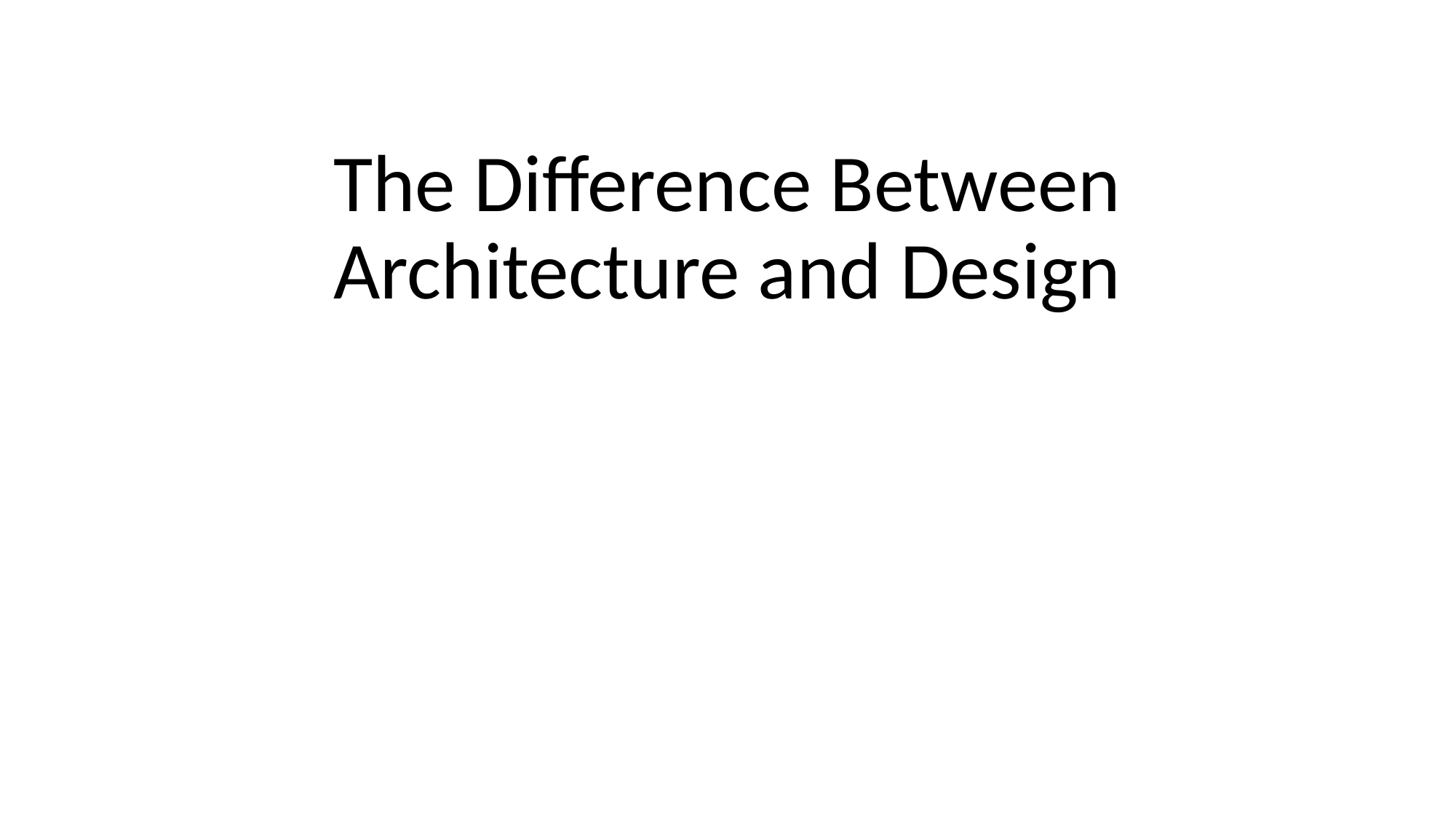

# The Difference Between Architecture and Design